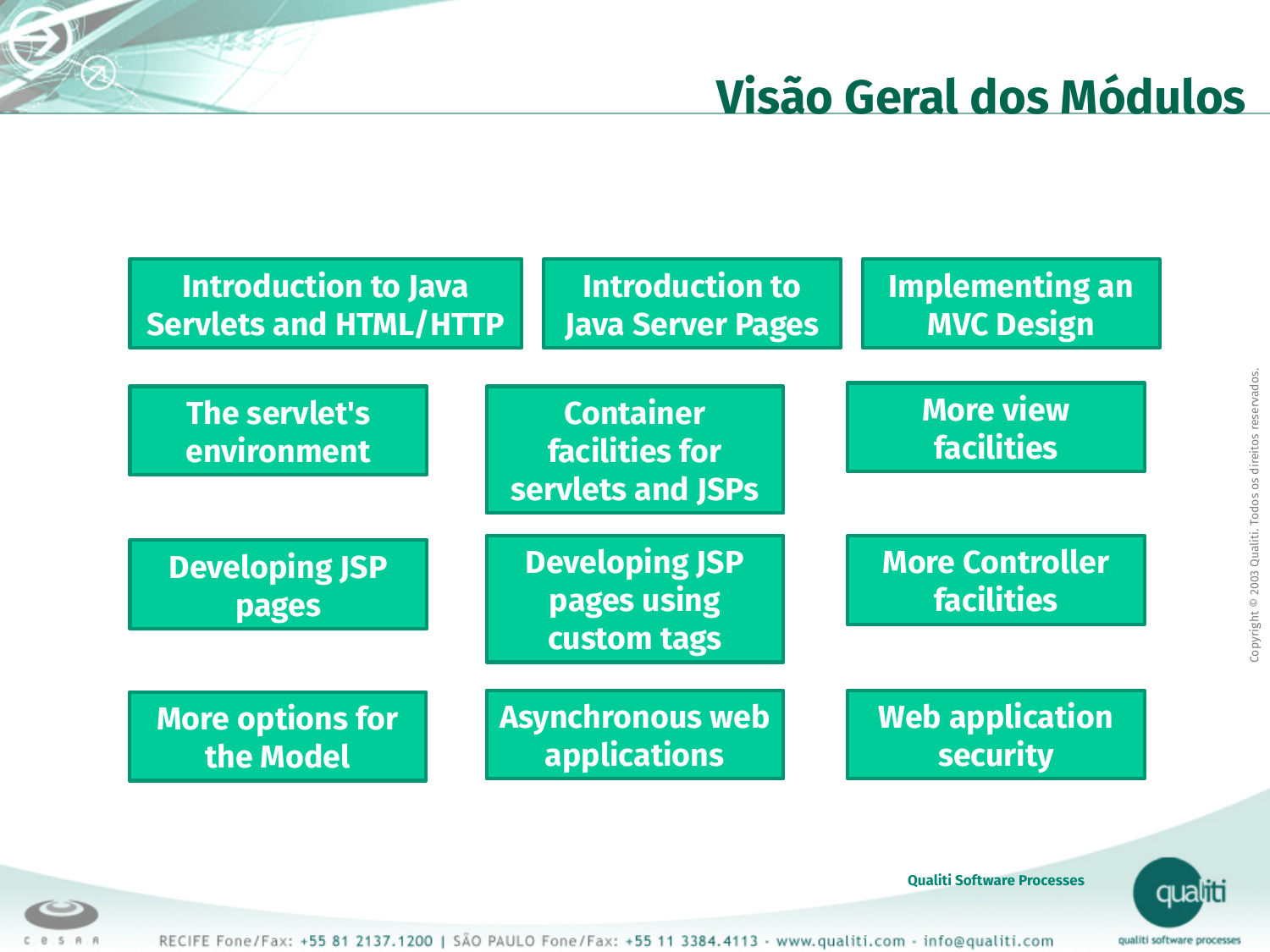

# Visão Geral dos Módulos

Introduction to Java Server Pages
Implementing an MVC Design
Introduction to Java Servlets and HTML/HTTP
More view facilities
Container facilities for servlets and JSPs
The servlet's environment
Developing JSP pages using custom tags
More Controller facilities
Developing JSP pages
Asynchronous web applications
Web application security
More options for the Model